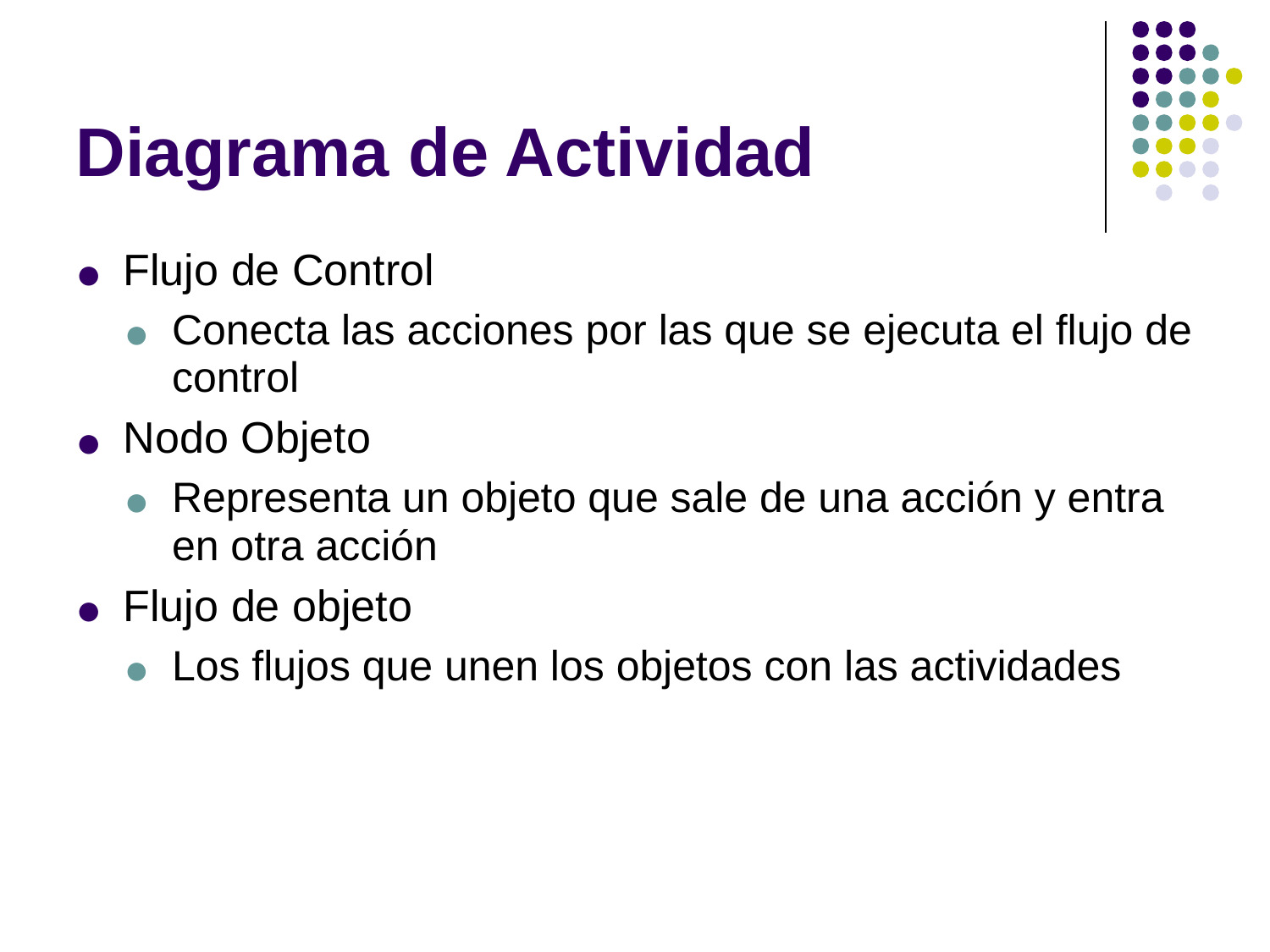

Diagrama de Actividad
Flujo de Control
Conecta las acciones por las que se ejecuta el flujo de control
Nodo Objeto
Representa un objeto que sale de una acción y entra en otra acción
Flujo de objeto
Los flujos que unen los objetos con las actividades